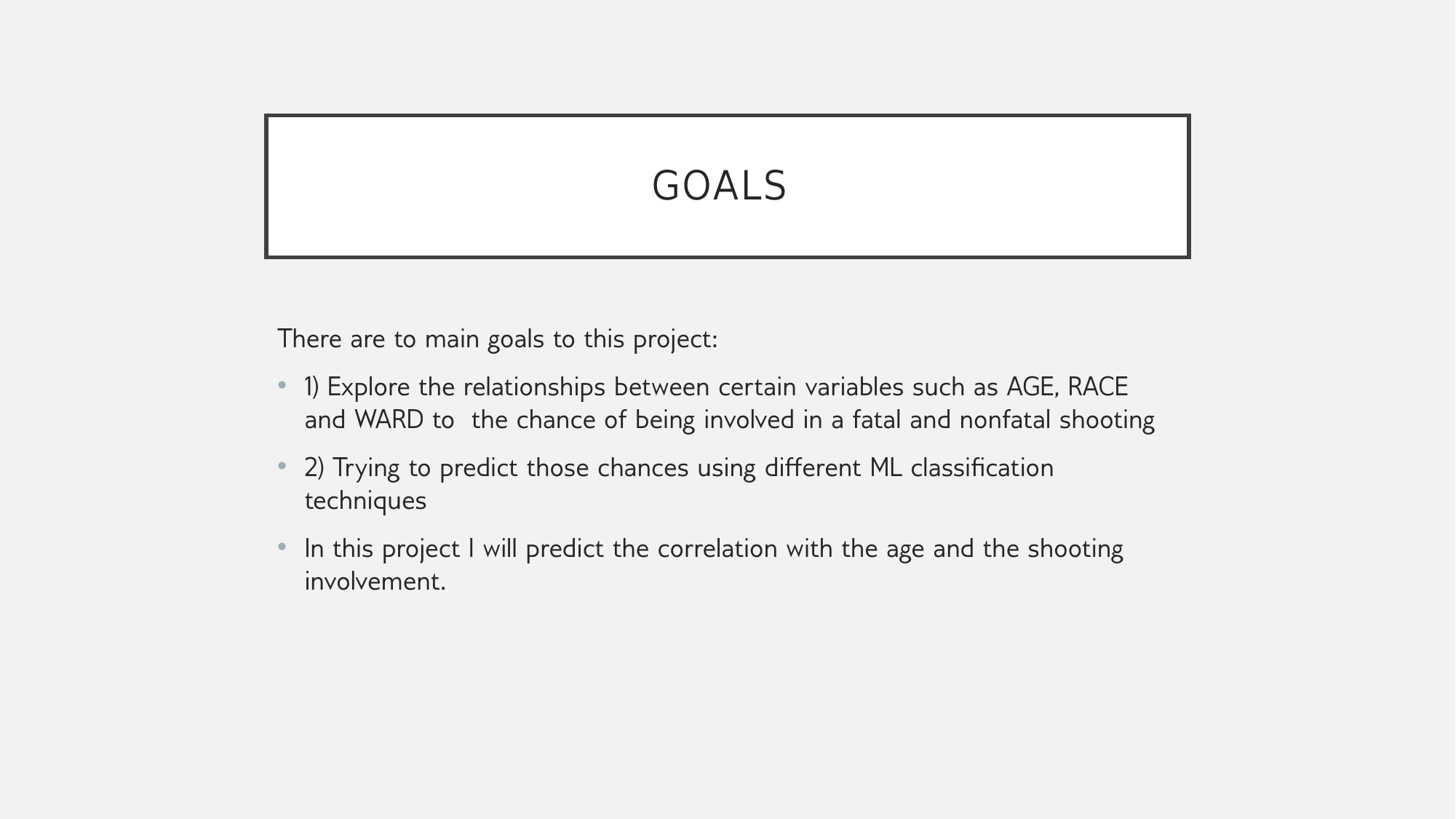

# GOALS
There are to main goals to this project:
1) Explore the relationships between certain variables such as AGE, RACE and WARD to  the chance of being involved in a fatal and nonfatal shooting
2) Trying to predict those chances using different ML classification techniques
In this project I will predict the correlation with the age and the shooting involvement.